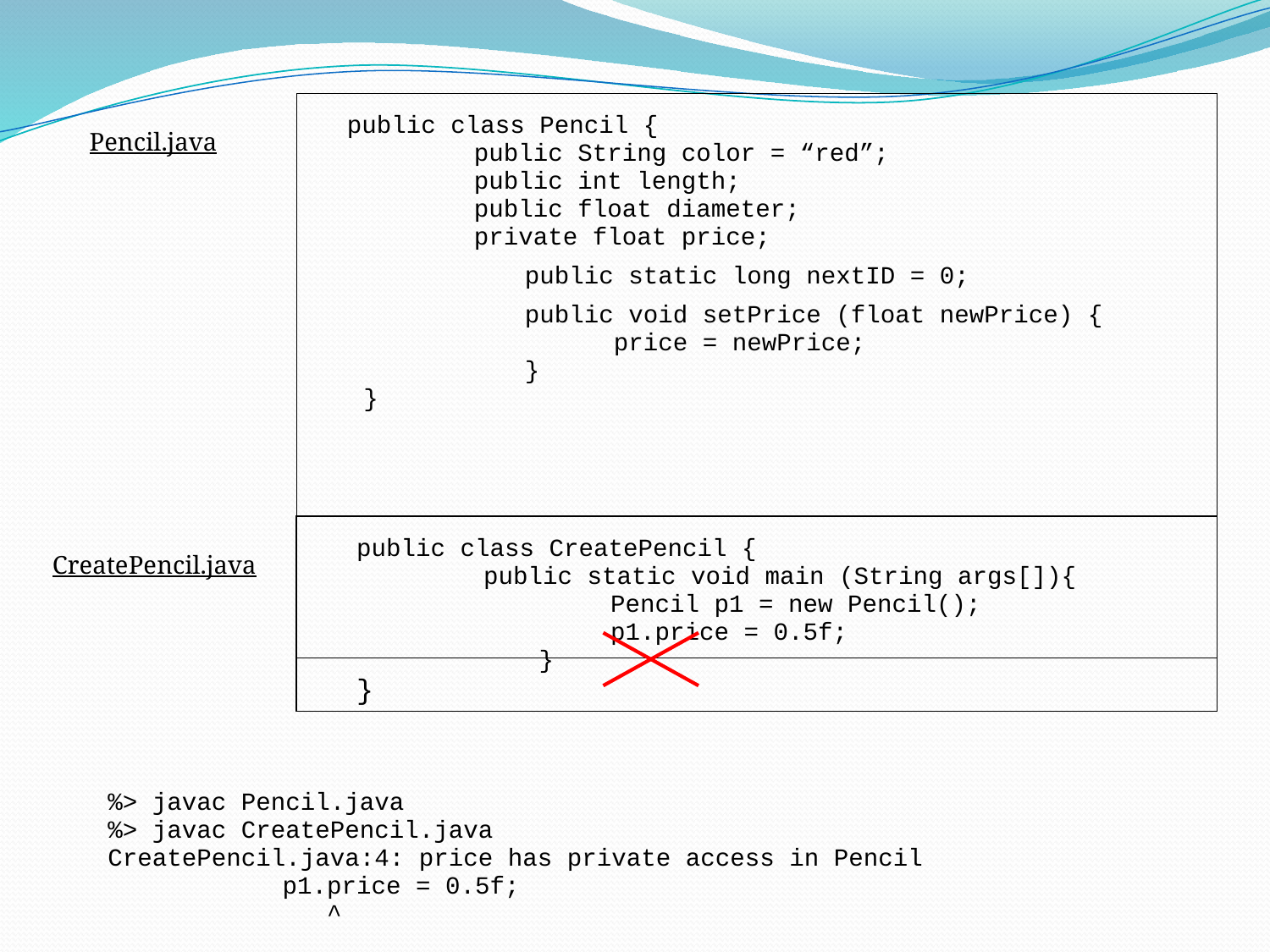

public class Pencil {
		public String color = “red”;
		public int length;
		public float diameter;
		private float price;
		public static long nextID = 0;
		public void setPrice (float newPrice) {
		      price = newPrice;
		}
}
Pencil.java
	public class CreatePencil {
		public static void main (String args[]){
			Pencil p1 = new Pencil();
			p1.price = 0.5f;
		}
	}
CreatePencil.java

%> javac Pencil.java
%> javac CreatePencil.java
CreatePencil.java:4: price has private access in Pencil
		p1.price = 0.5f;
	   	   ^